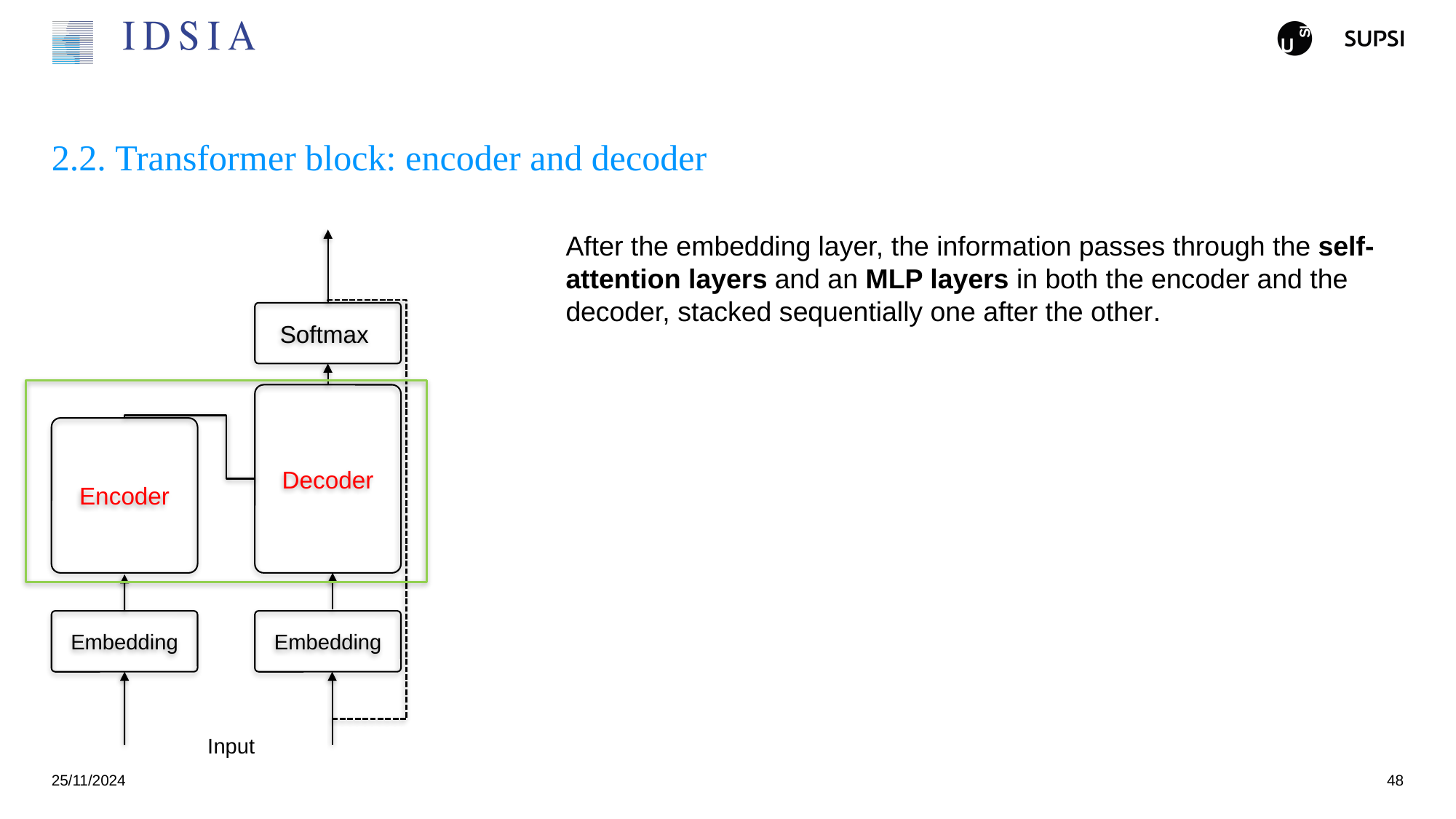

# 2.2. Transformer block: encoder and decoder
After the embedding layer, the information passes through the self-attention layers and an MLP layers in both the encoder and the decoder, stacked sequentially one after the other.

Softmax

Decoder
Encoder
Embedding
Embedding
Input

25/11/2024
48